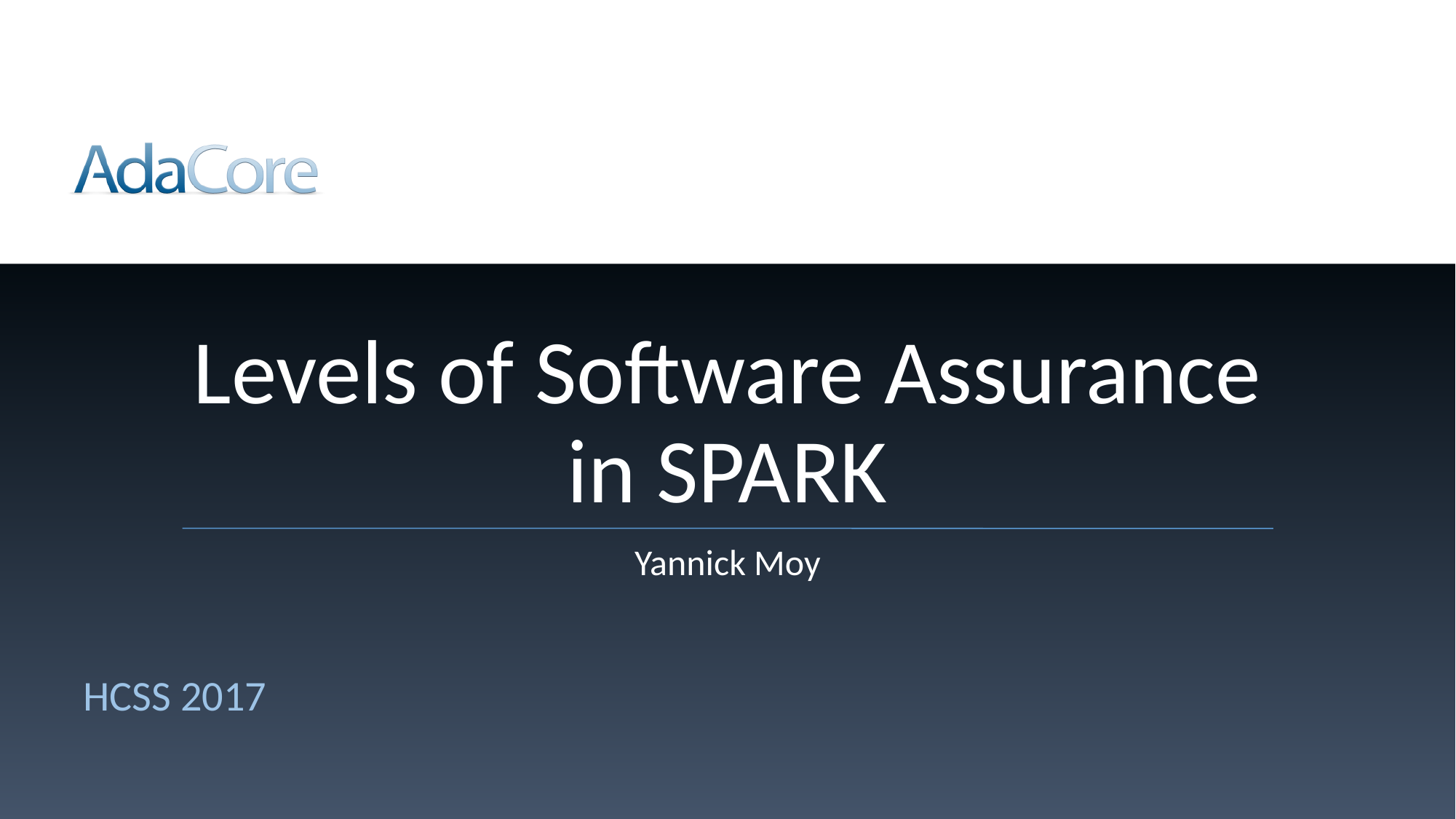

# Levels of Software Assurance in SPARK
Yannick Moy
HCSS 2017